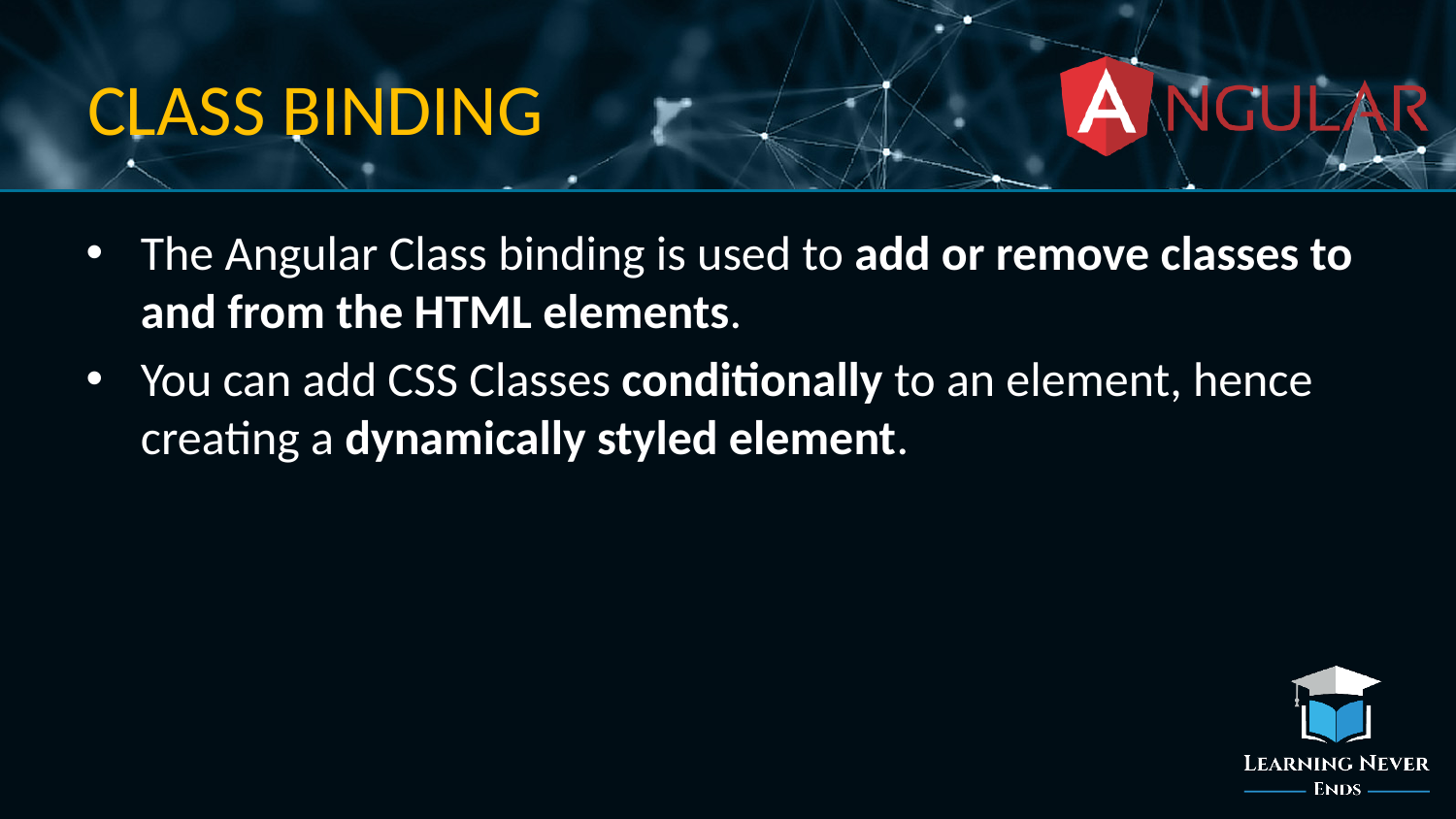

# CLASS BINDING
The Angular Class binding is used to add or remove classes to and from the HTML elements.
You can add CSS Classes conditionally to an element, hence creating a dynamically styled element.